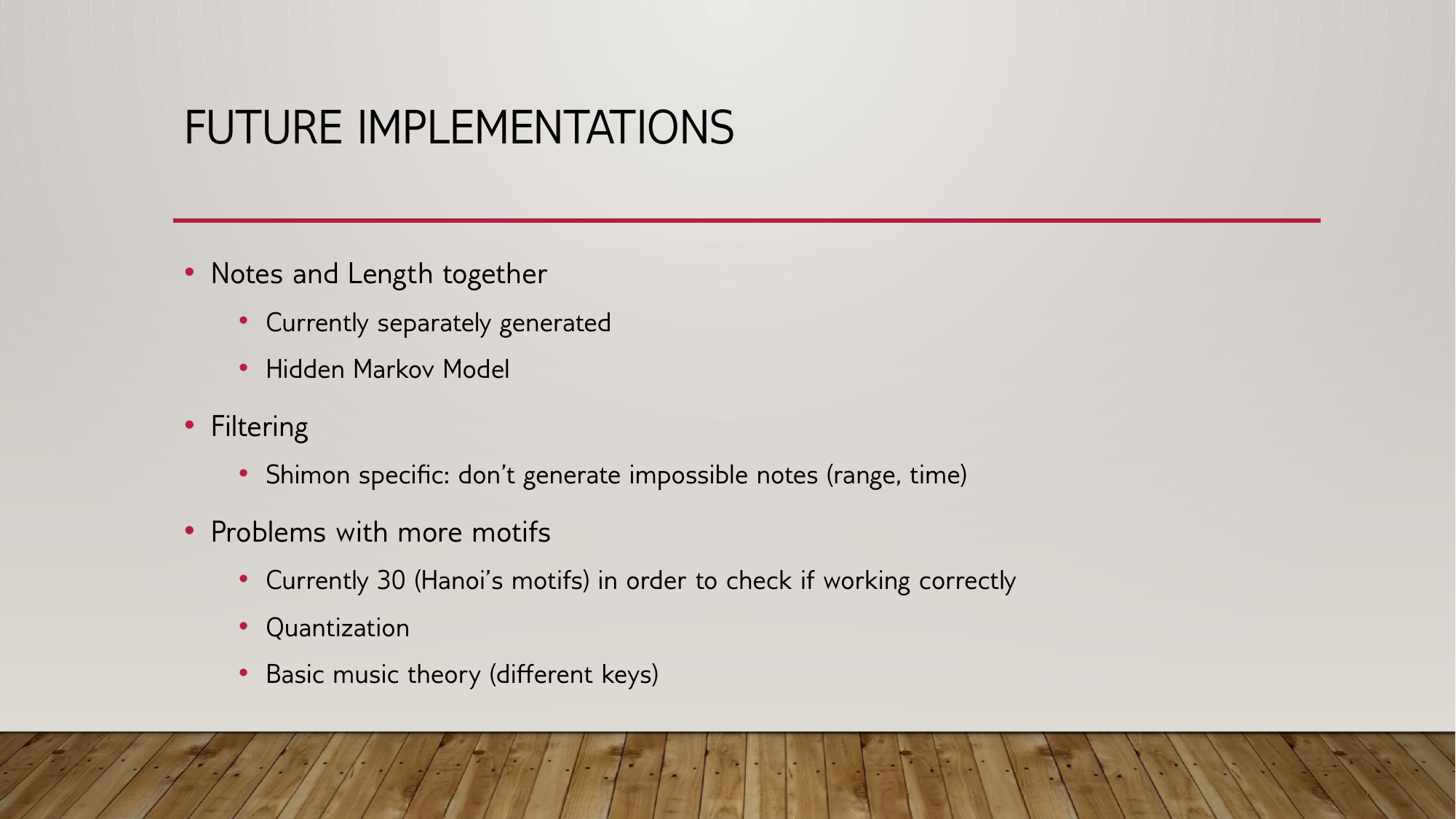

# Future implementations
Notes and Length together
Currently separately generated
Hidden Markov Model
Filtering
Shimon specific: don’t generate impossible notes (range, time)
Problems with more motifs
Currently 30 (Hanoi’s motifs) in order to check if working correctly
Quantization
Basic music theory (different keys)